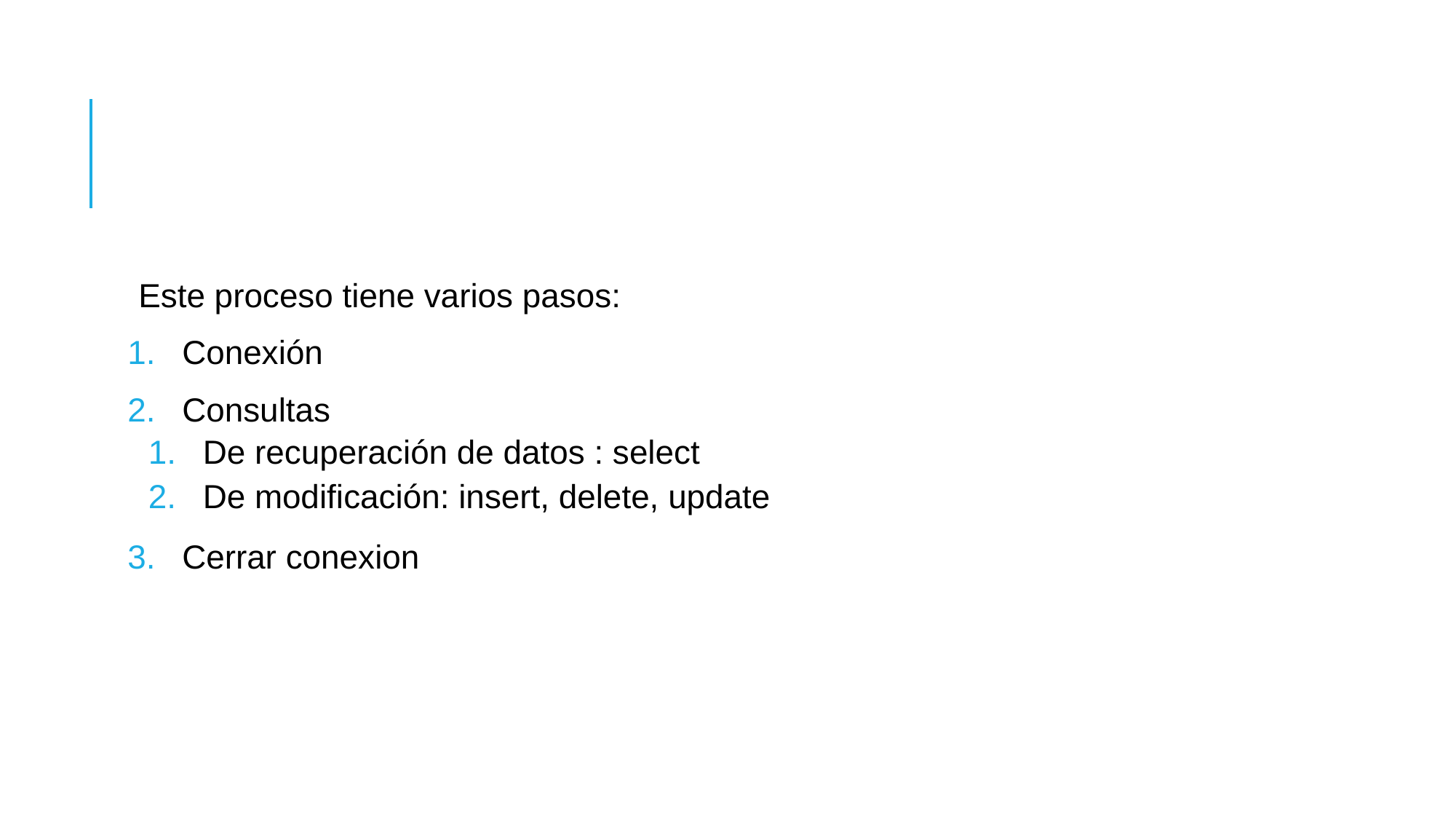

#
Este proceso tiene varios pasos:
Conexión
Consultas
De recuperación de datos : select
De modificación: insert, delete, update
Cerrar conexion